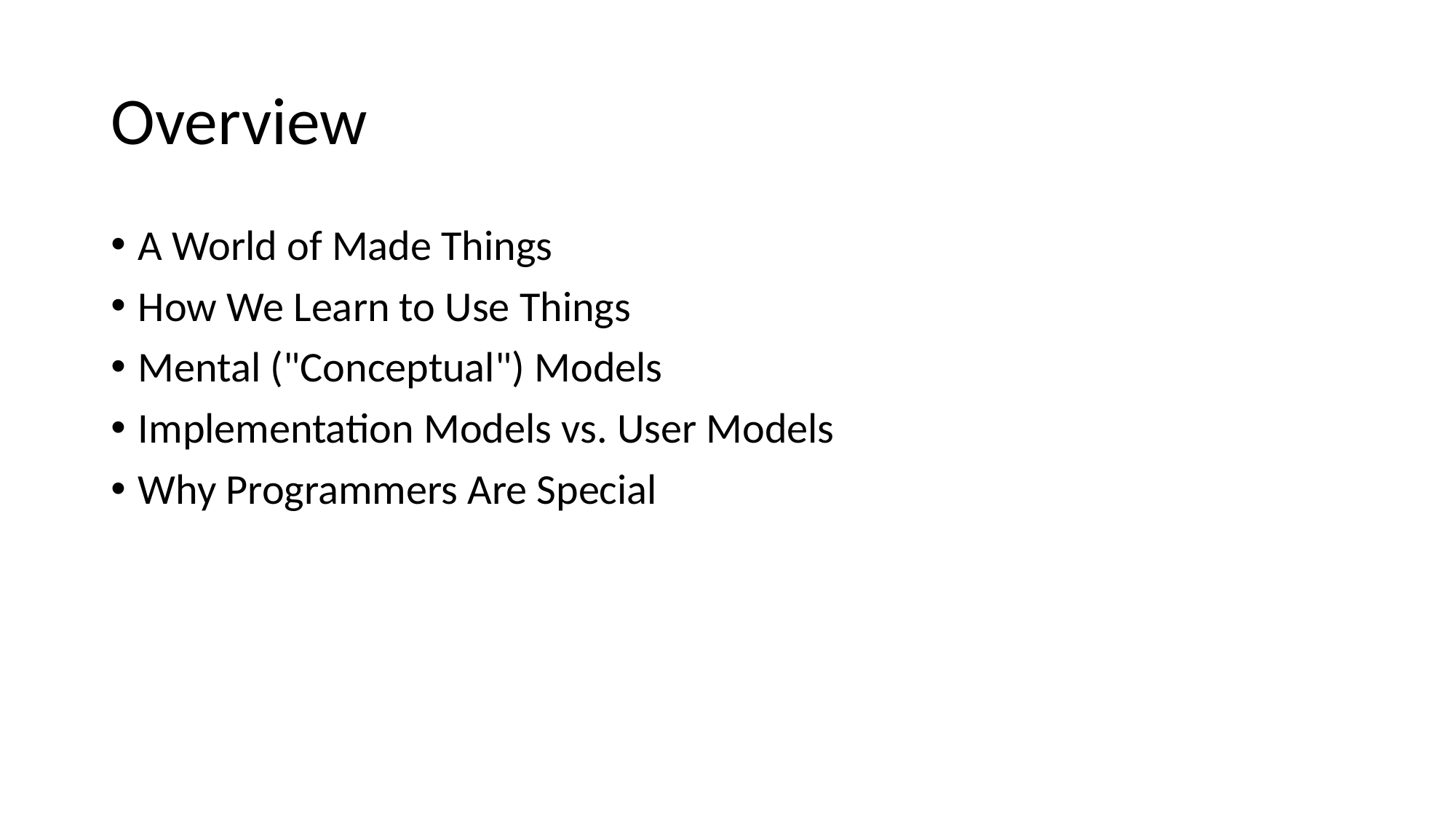

# Overview
A World of Made Things
How We Learn to Use Things
Mental ("Conceptual") Models
Implementation Models vs. User Models
Why Programmers Are Special